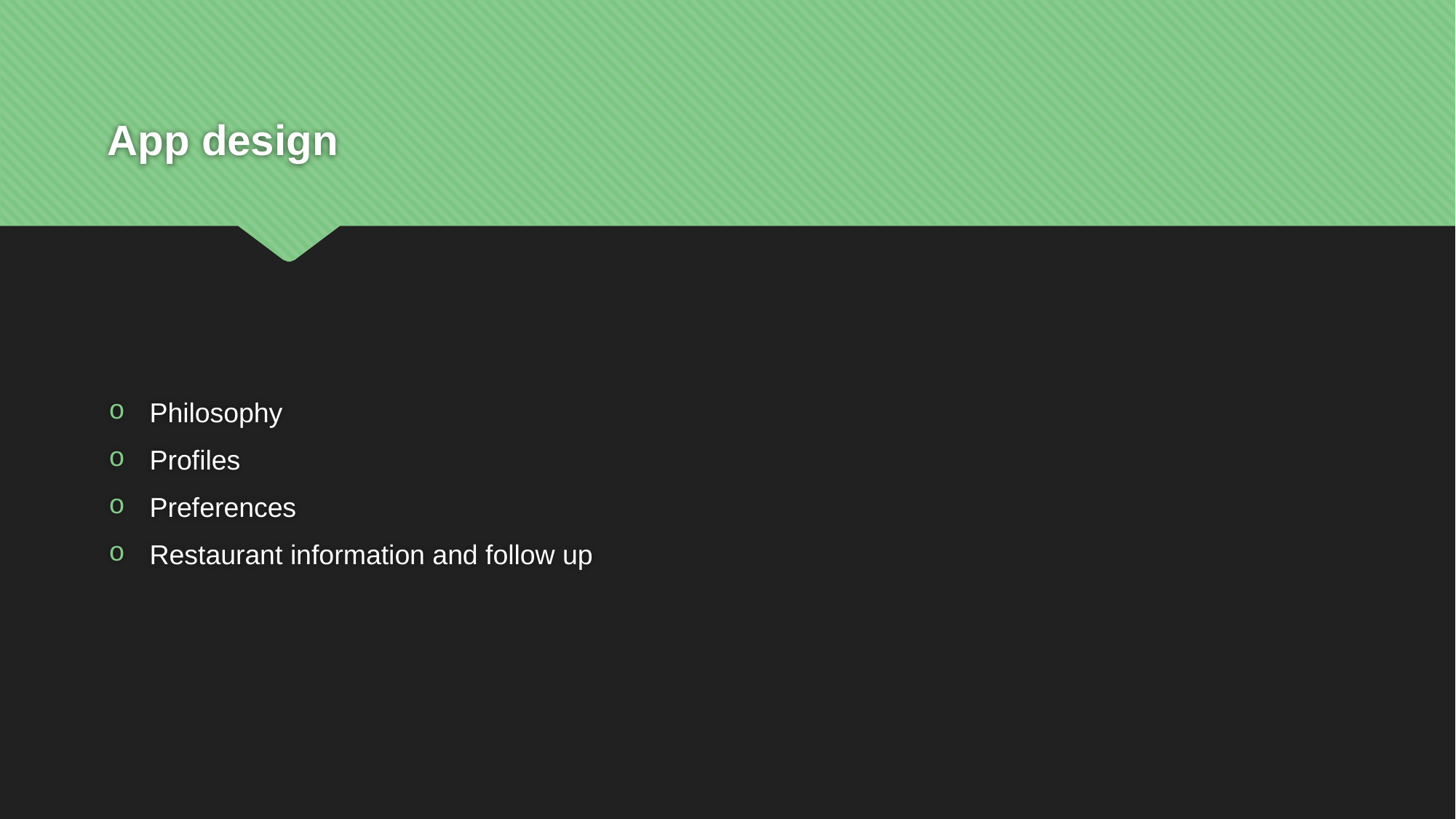

# App design
Philosophy
Profiles
Preferences
Restaurant information and follow up